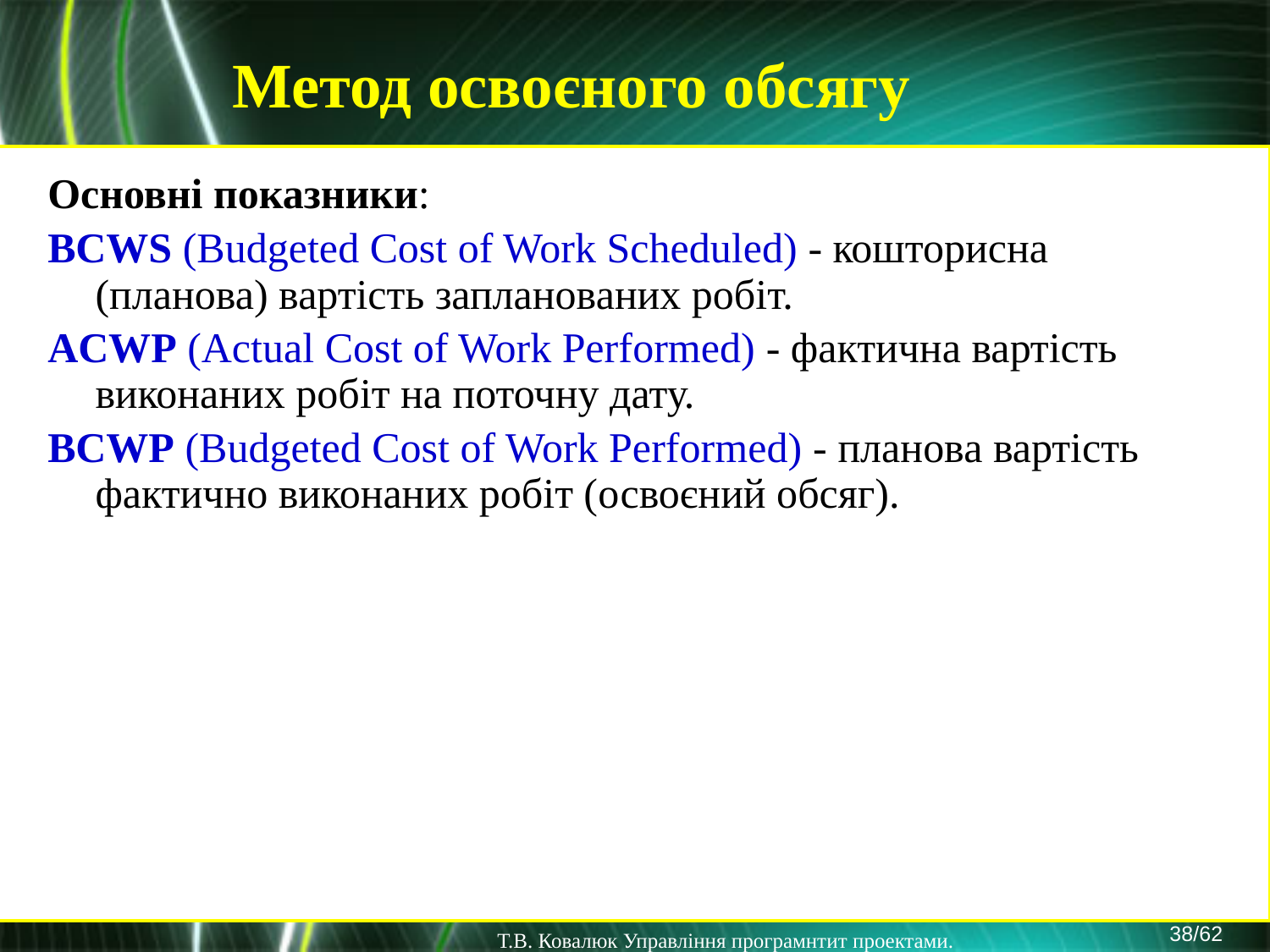

Метод освоєного обсягу
Основні показники:
BCWS (Budgeted Cost of Work Scheduled) - кошторисна (планова) вартість запланованих робіт.
ACWP (Actual Cost of Work Performed) - фактична вартість виконаних робіт на поточну дату.
BCWP (Budgeted Cost of Work Performed) - планова вартість фактично виконаних робіт (освоєний обсяг).
38/62